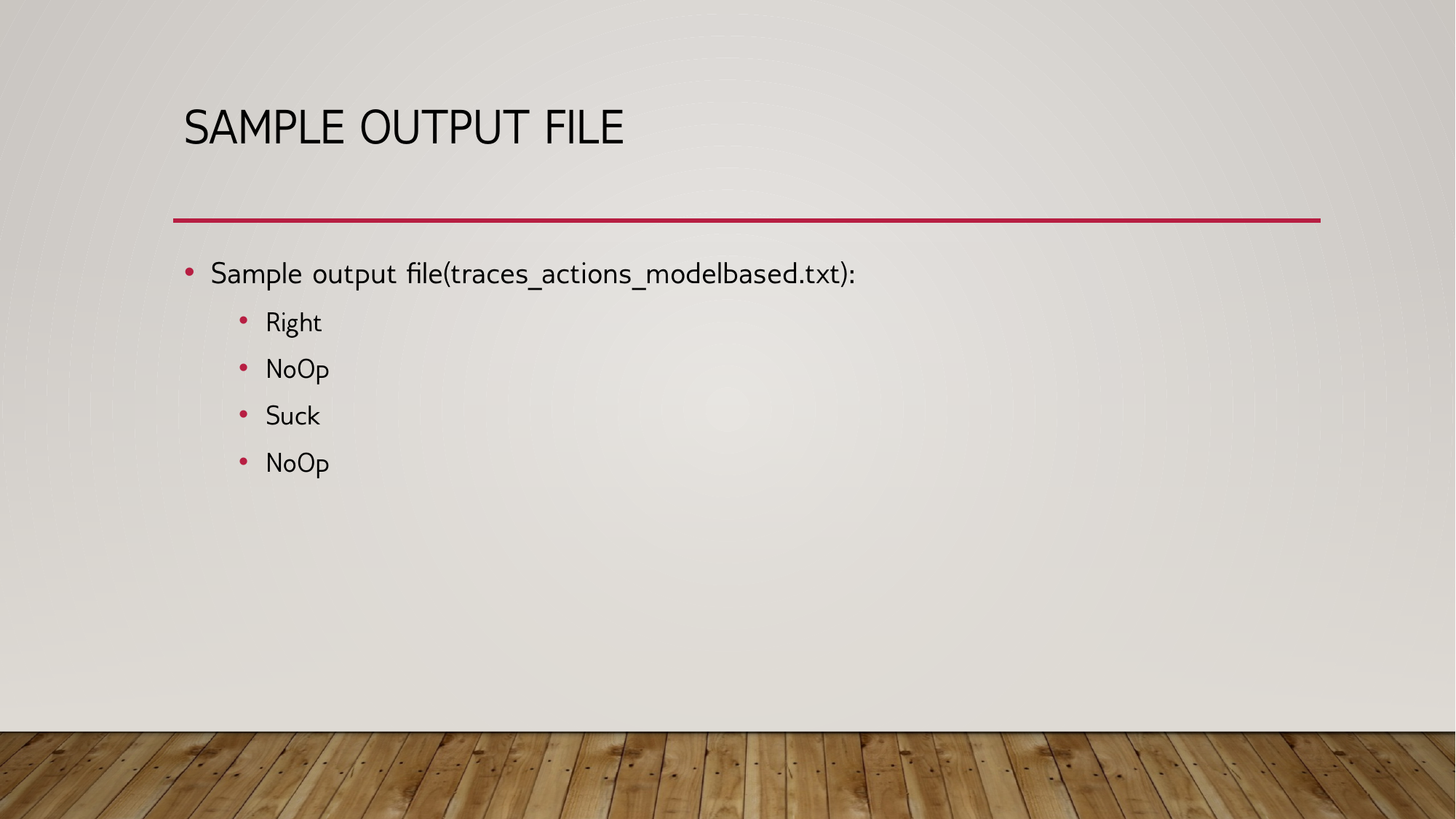

# Sample output file
Sample output file(traces_actions_modelbased.txt):
Right
NoOp
Suck
NoOp